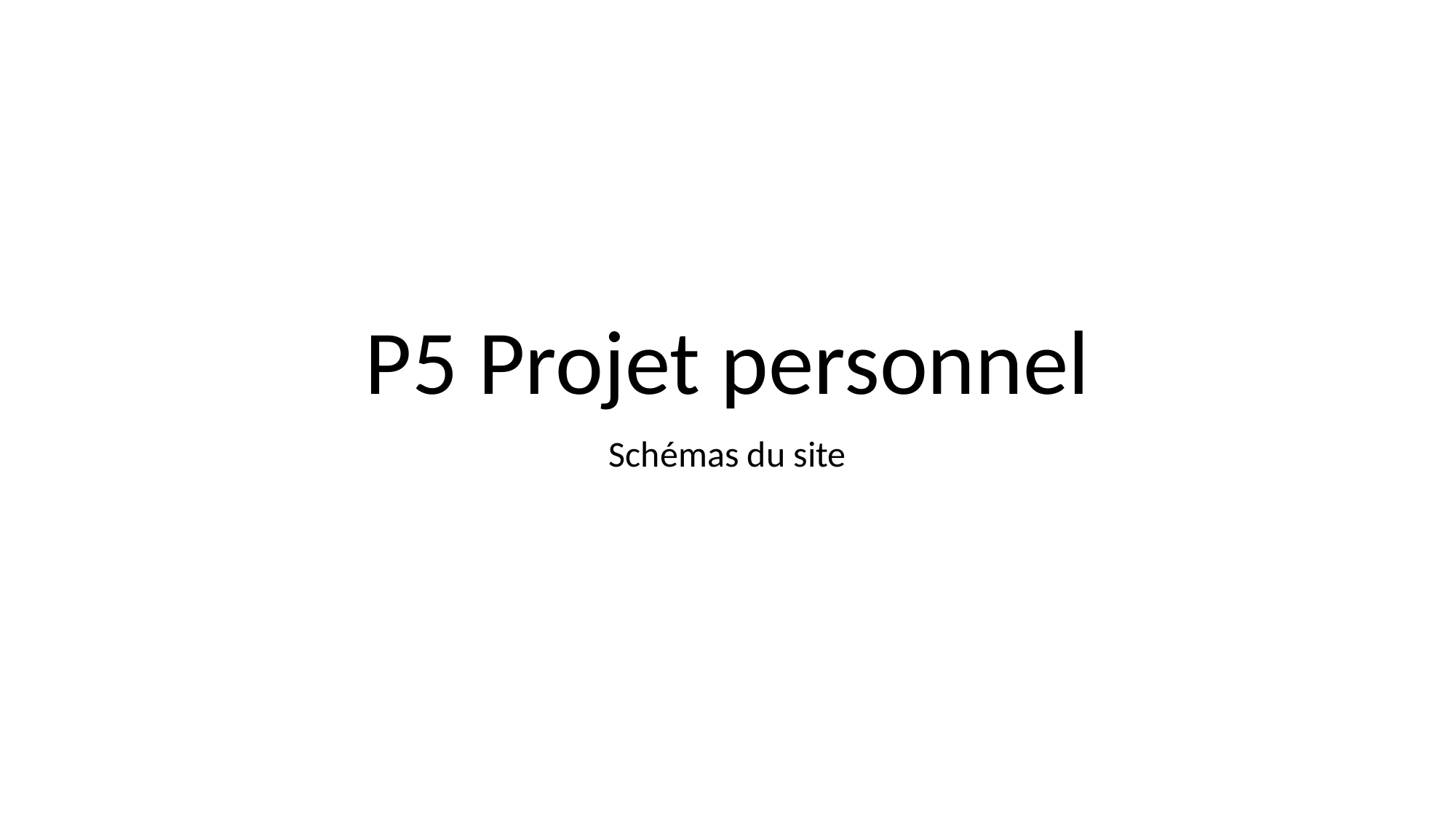

# P5 Projet personnel
Schémas du site